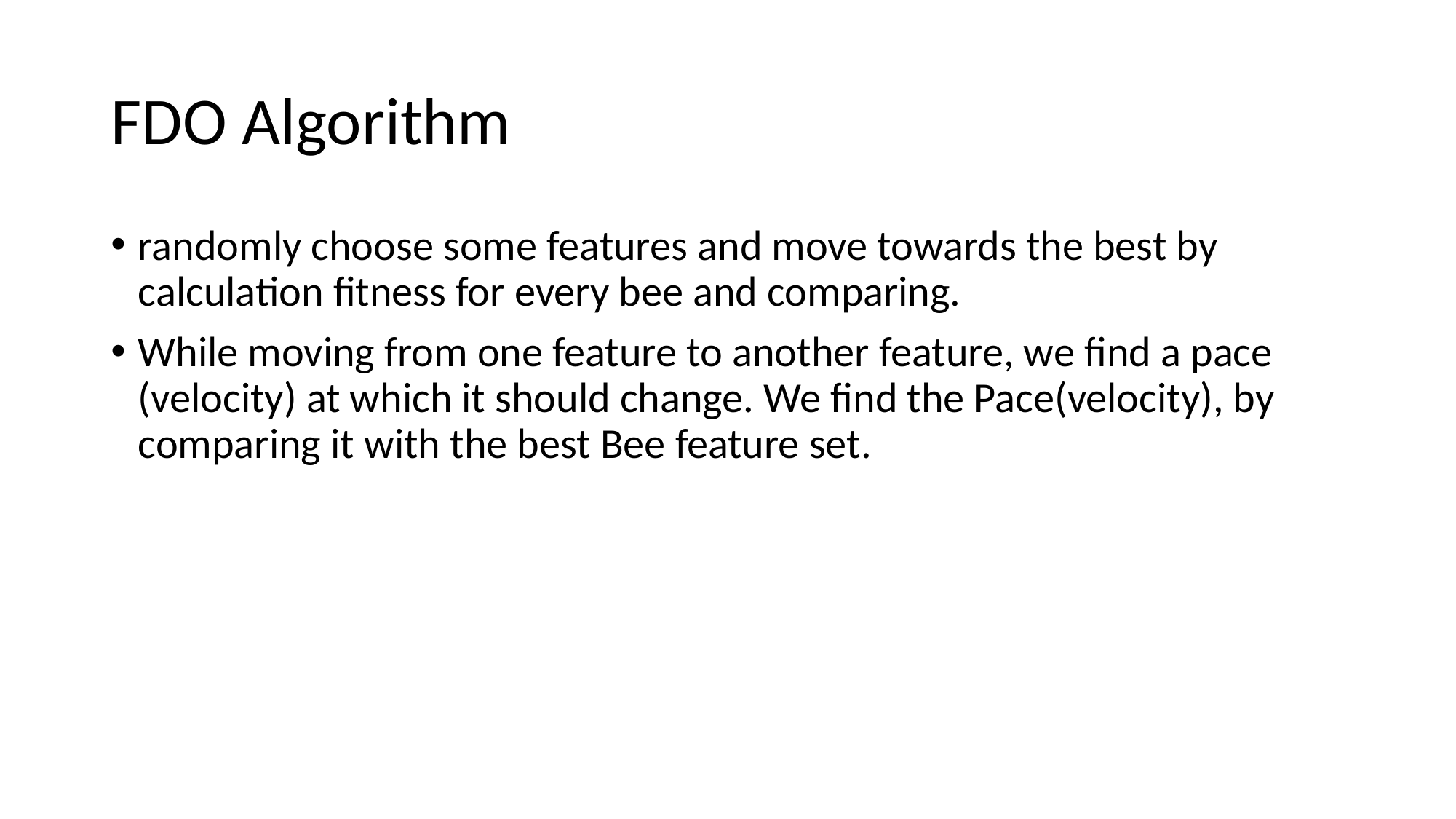

# FDO Algorithm
randomly choose some features and move towards the best by calculation fitness for every bee and comparing.
While moving from one feature to another feature, we find a pace (velocity) at which it should change. We find the Pace(velocity), by comparing it with the best Bee feature set.